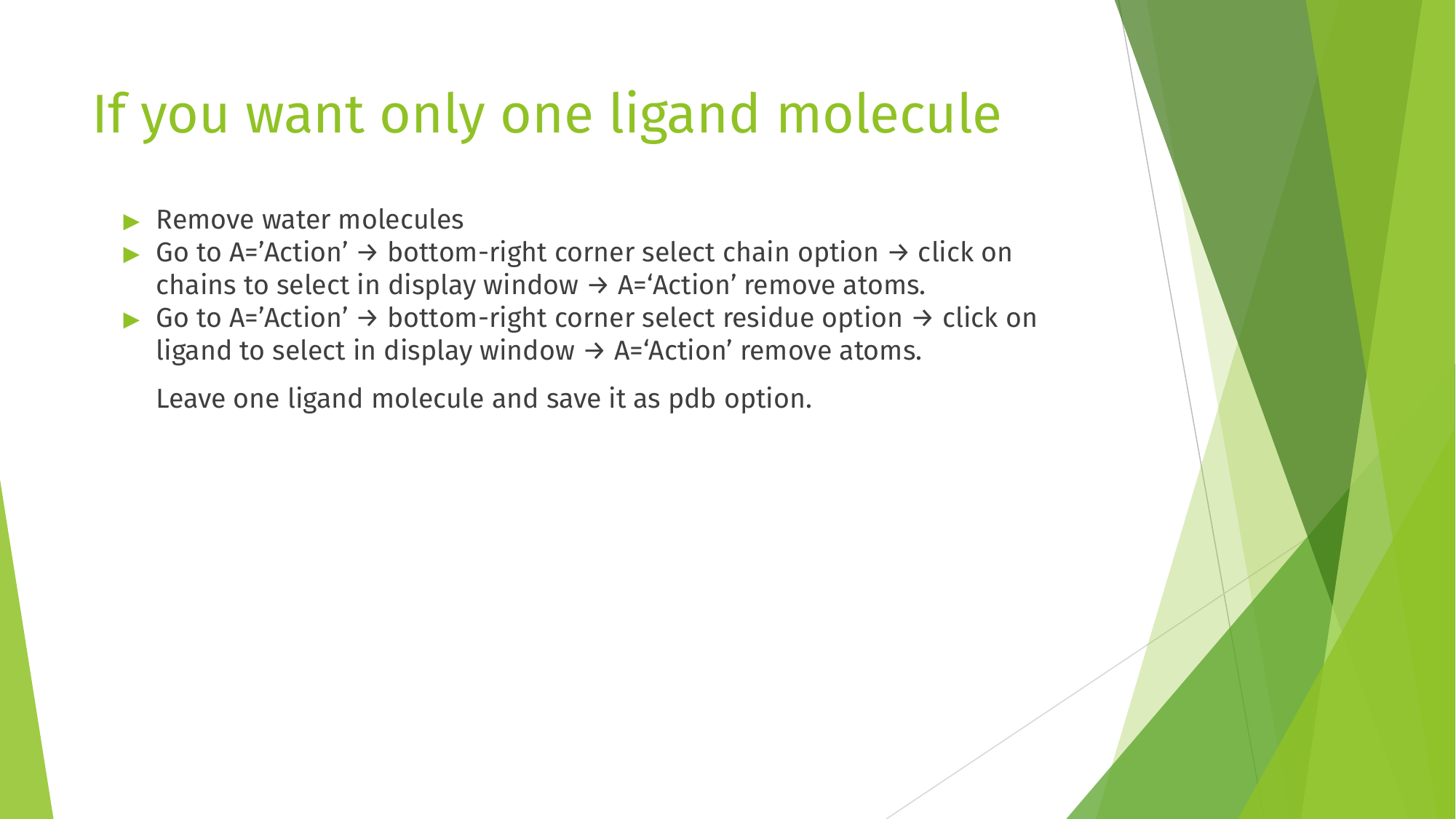

# If you want only one ligand molecule
Remove water molecules
Go to A=’Action’ → bottom-right corner select chain option → click on chains to select in display window → A=‘Action’ remove atoms.
Go to A=’Action’ → bottom-right corner select residue option → click on ligand to select in display window → A=‘Action’ remove atoms.
Leave one ligand molecule and save it as pdb option.